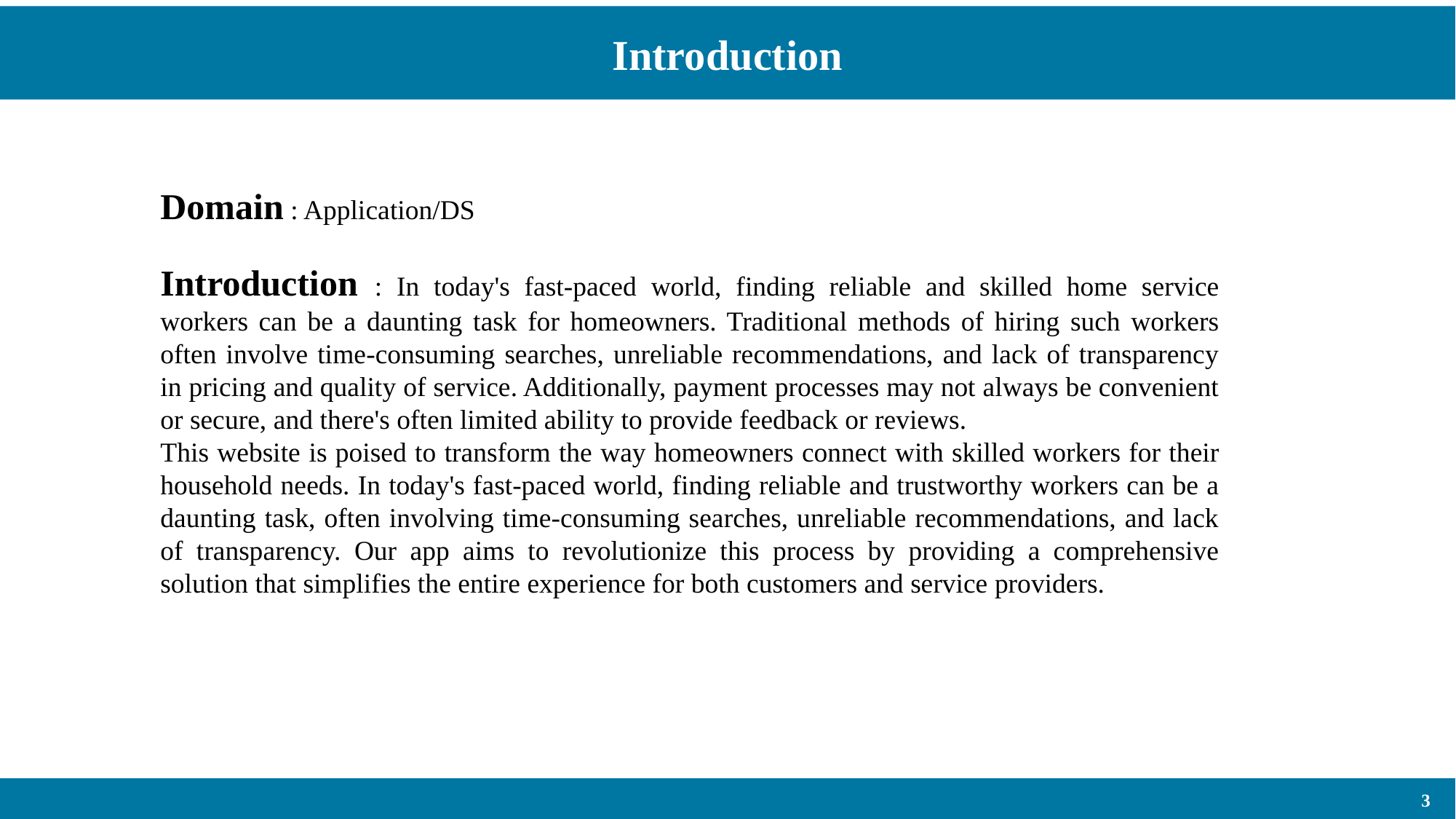

Introduction

Domain : Application/DS

Introduction : In today's fast-paced world, finding reliable and skilled home service workers can be a daunting task for homeowners. Traditional methods of hiring such workers often involve time-consuming searches, unreliable recommendations, and lack of transparency in pricing and quality of service. Additionally, payment processes may not always be convenient or secure, and there's often limited ability to provide feedback or reviews.
This website is poised to transform the way homeowners connect with skilled workers for their household needs. In today's fast-paced world, finding reliable and trustworthy workers can be a daunting task, often involving time-consuming searches, unreliable recommendations, and lack of transparency. Our app aims to revolutionize this process by providing a comprehensive solution that simplifies the entire experience for both customers and service providers.

3